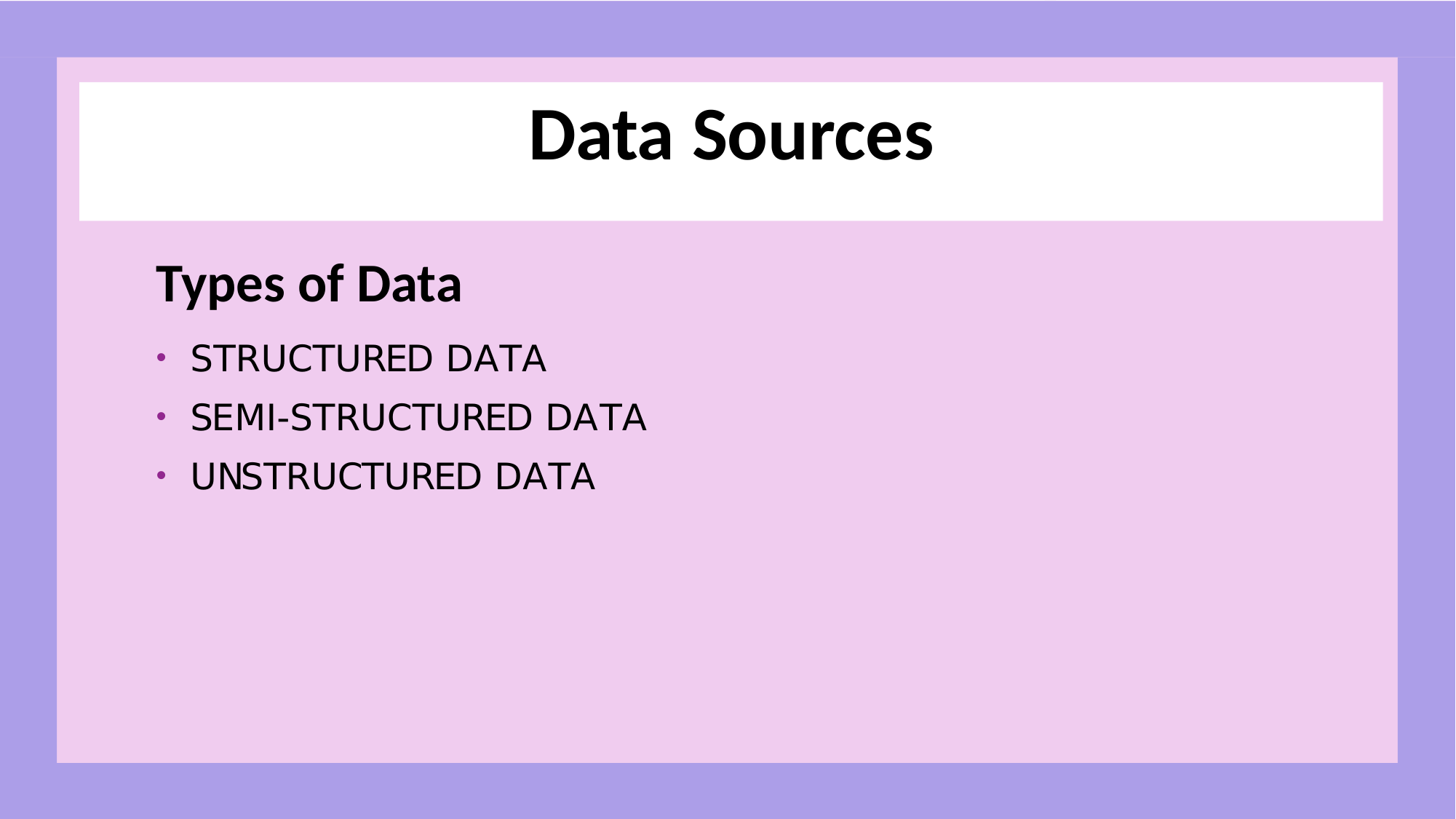

# Data Sources
Types of Data
STRUCTURED DATA
SEMI-STRUCTURED DATA
UNSTRUCTURED DATA